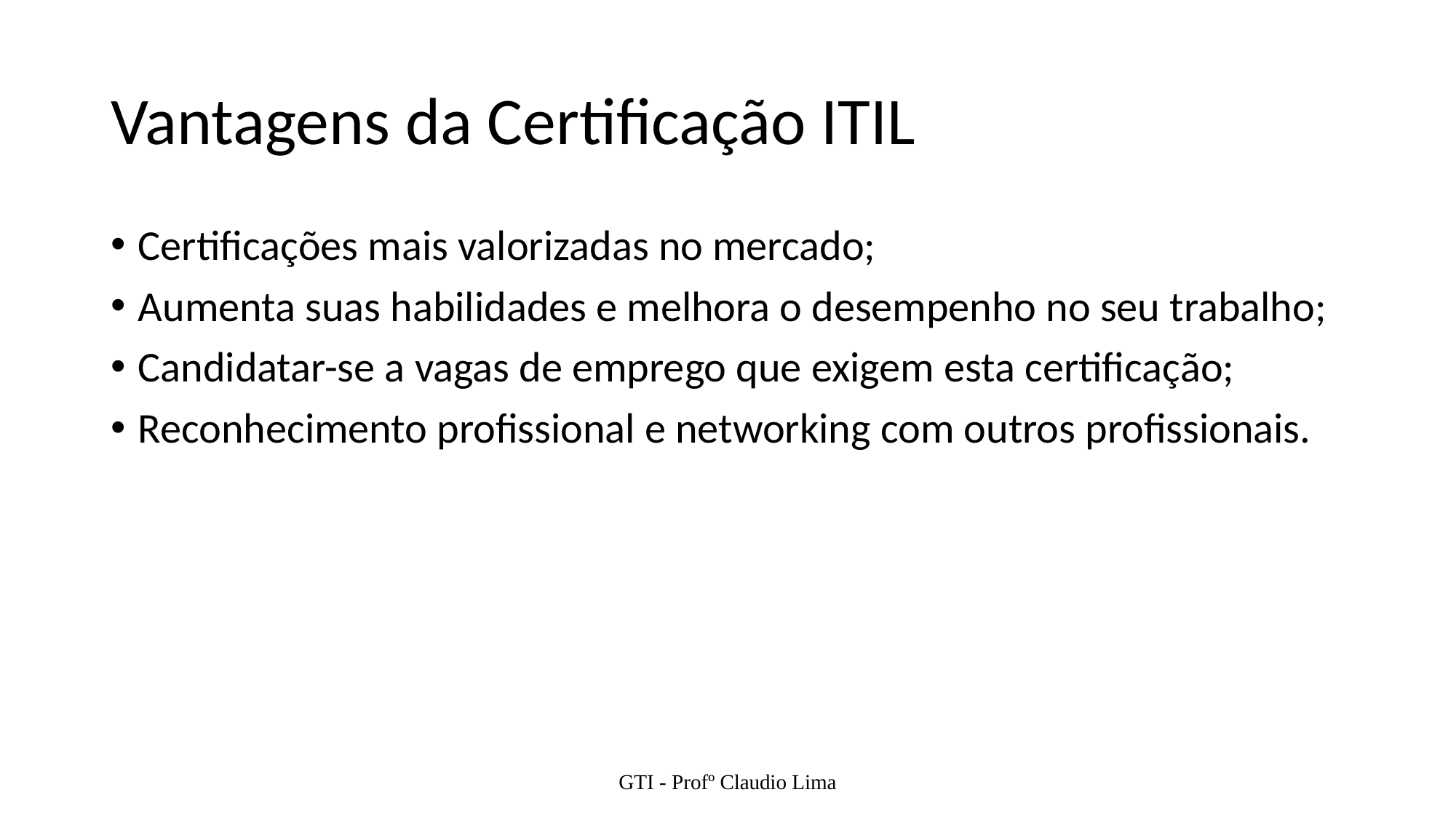

# Vantagens da Certificação ITIL
Certificações mais valorizadas no mercado;
Aumenta suas habilidades e melhora o desempenho no seu trabalho;
Candidatar-se a vagas de emprego que exigem esta certificação;
Reconhecimento profissional e networking com outros profissionais.
GTI - Profº Claudio Lima